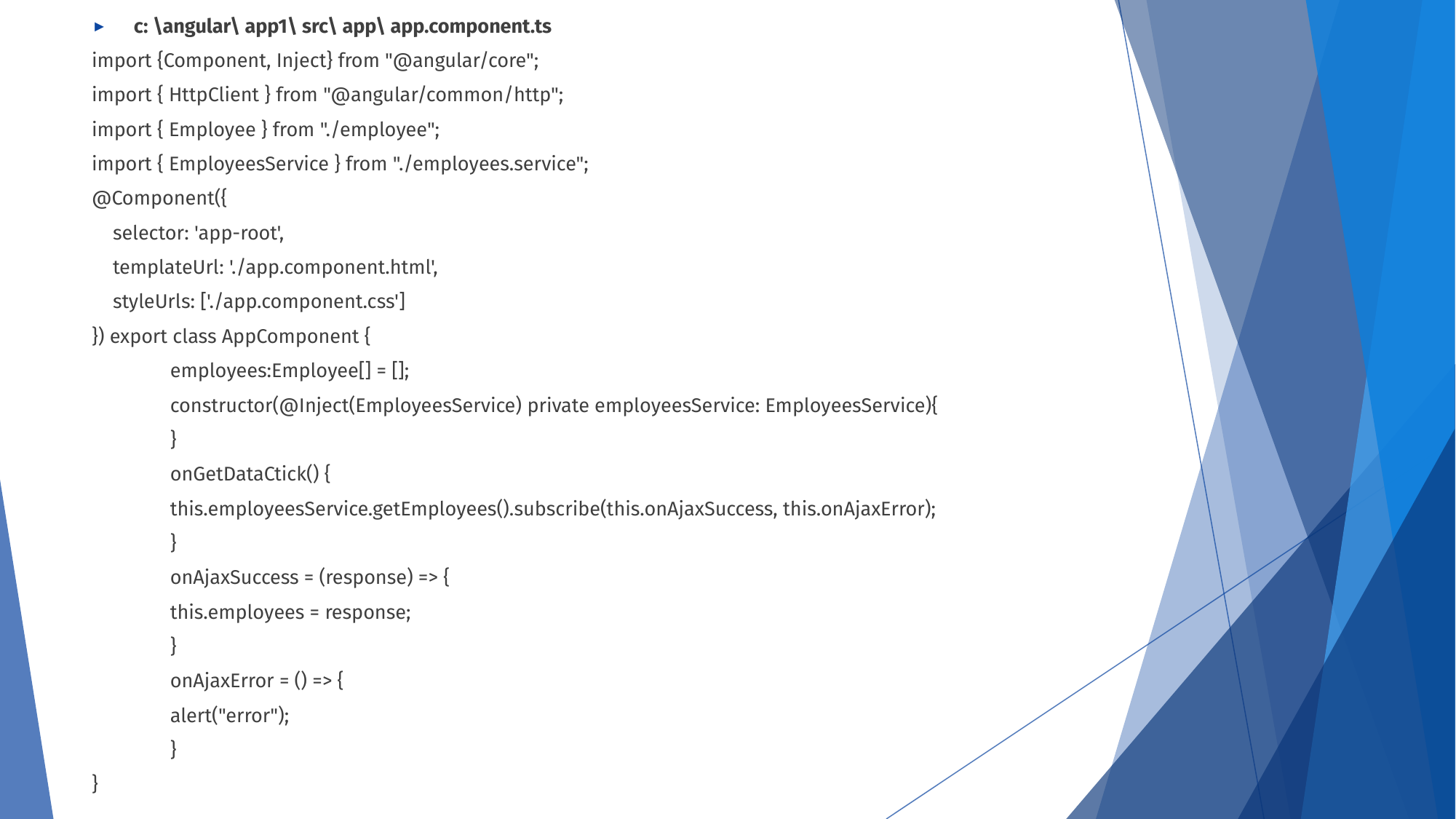

c: \angular\ app1\ src\ app\ app.component.ts
import {Component, Inject} from "@angular/core";
import { HttpClient } from "@angular/common/http";
import { Employee } from "./employee";
import { EmployeesService } from "./employees.service";
@Component({
    selector: 'app-root',
    templateUrl: './app.component.html',
    styleUrls: ['./app.component.css']
}) export class AppComponent {
	employees:Employee[] = [];
	constructor(@Inject(EmployeesService) private employeesService: EmployeesService){
	}
	onGetDataCtick() {
	this.employeesService.getEmployees().subscribe(this.onAjaxSuccess, this.onAjaxError);
	}
	onAjaxSuccess = (response) => {
	this.employees = response;
	}
	onAjaxError = () => {
	alert("error");
	}
}